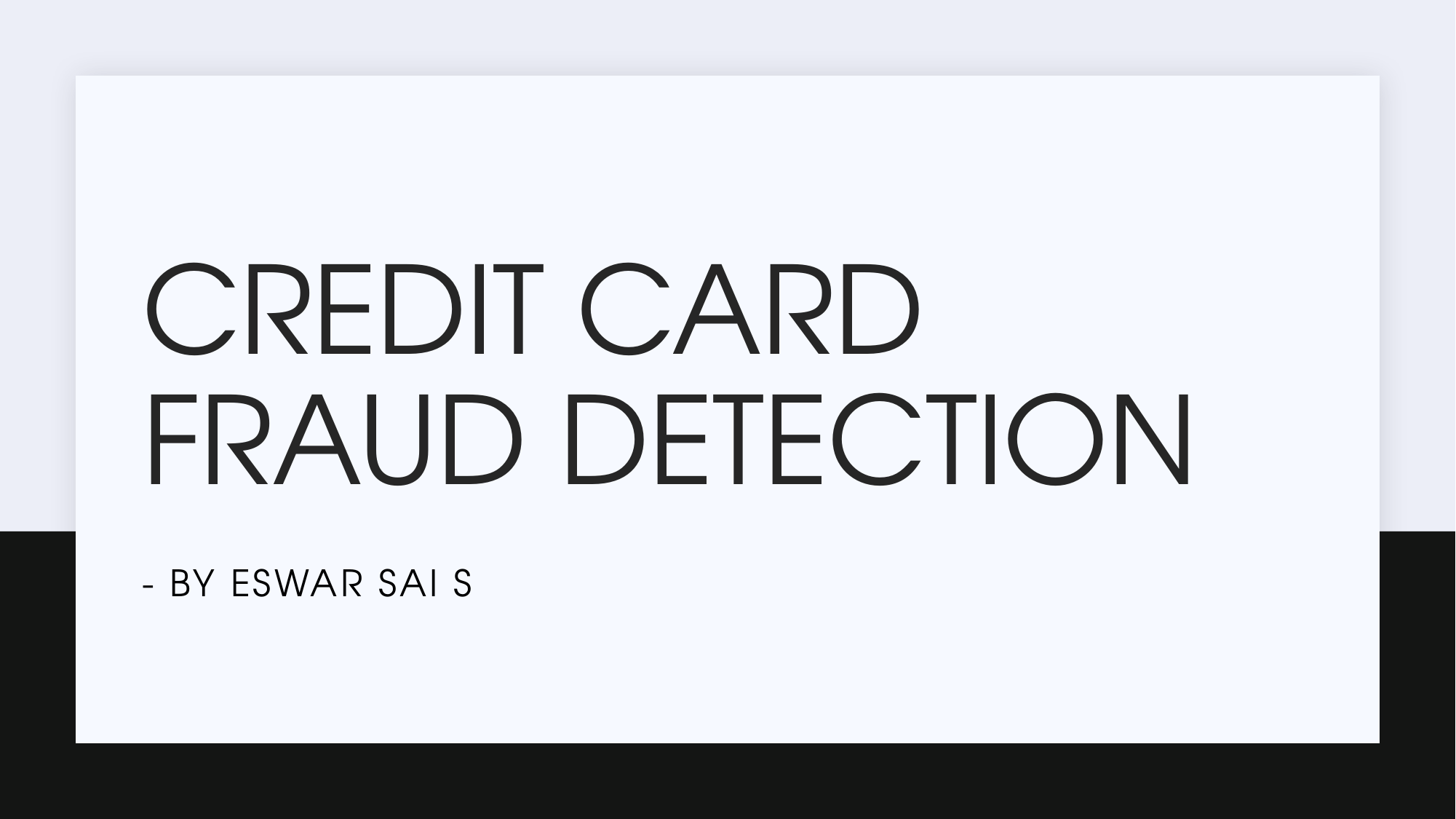

# Credit card fraud detection
- By Eswar Sai S